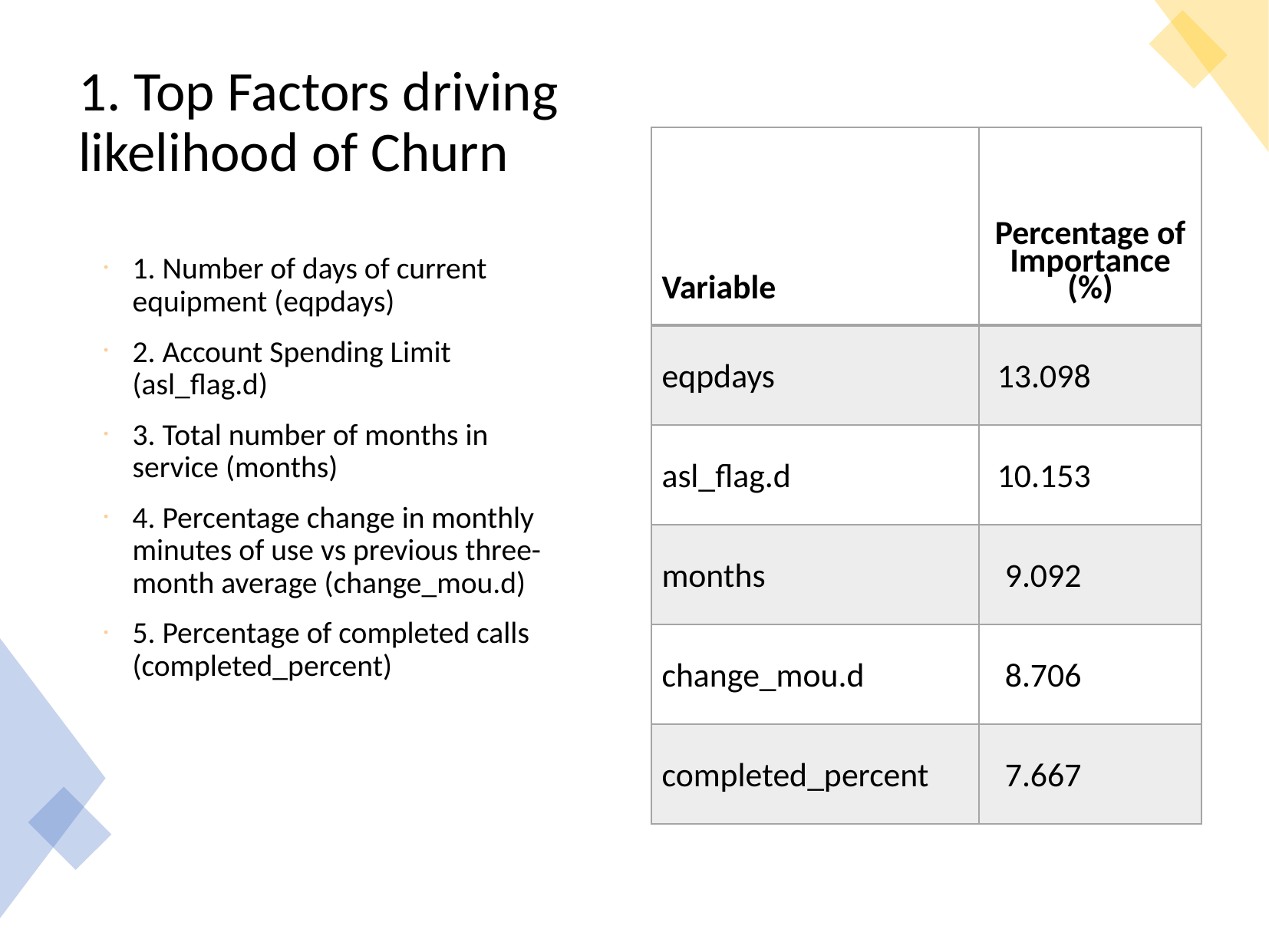

# 1. Top Factors driving likelihood of Churn
| Variable | Percentage of Importance (%) |
| --- | --- |
| eqpdays | 13.098 |
| asl\_flag.d | 10.153 |
| months | 9.092 |
| change\_mou.d | 8.706 |
| completed\_percent | 7.667 |
1. Number of days of current equipment (eqpdays)
2. Account Spending Limit (asl_flag.d)
3. Total number of months in service (months)
4. Percentage change in monthly minutes of use vs previous three-month average (change_mou.d)
5. Percentage of completed calls (completed_percent)